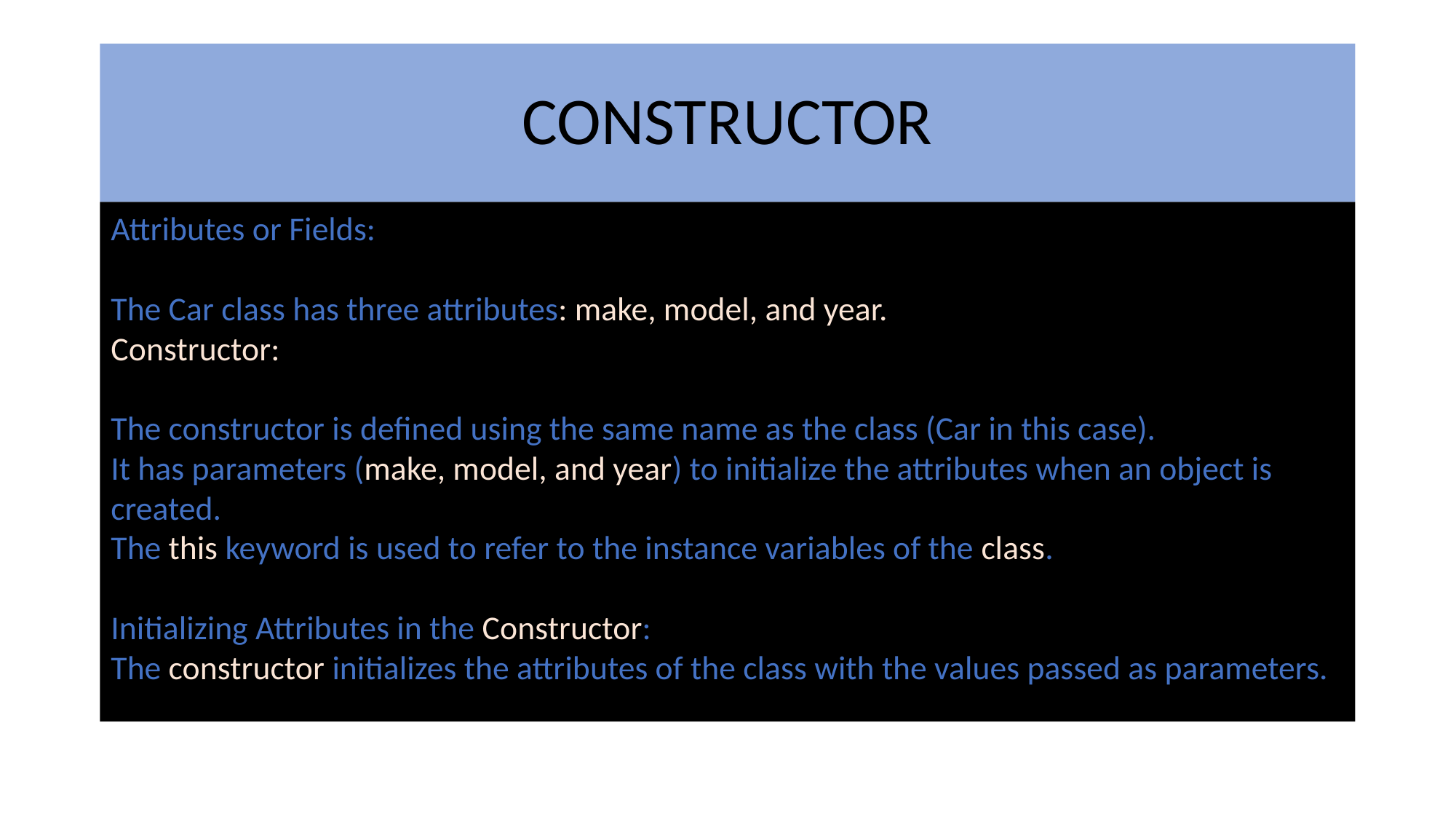

# CONSTRUCTOR
Attributes or Fields:

The Car class has three attributes: make, model, and year.
Constructor:

The constructor is defined using the same name as the class (Car in this case).
It has parameters (make, model, and year) to initialize the attributes when an object is created.
The this keyword is used to refer to the instance variables of the class.

Initializing Attributes in the Constructor:
The constructor initializes the attributes of the class with the values passed as parameters.